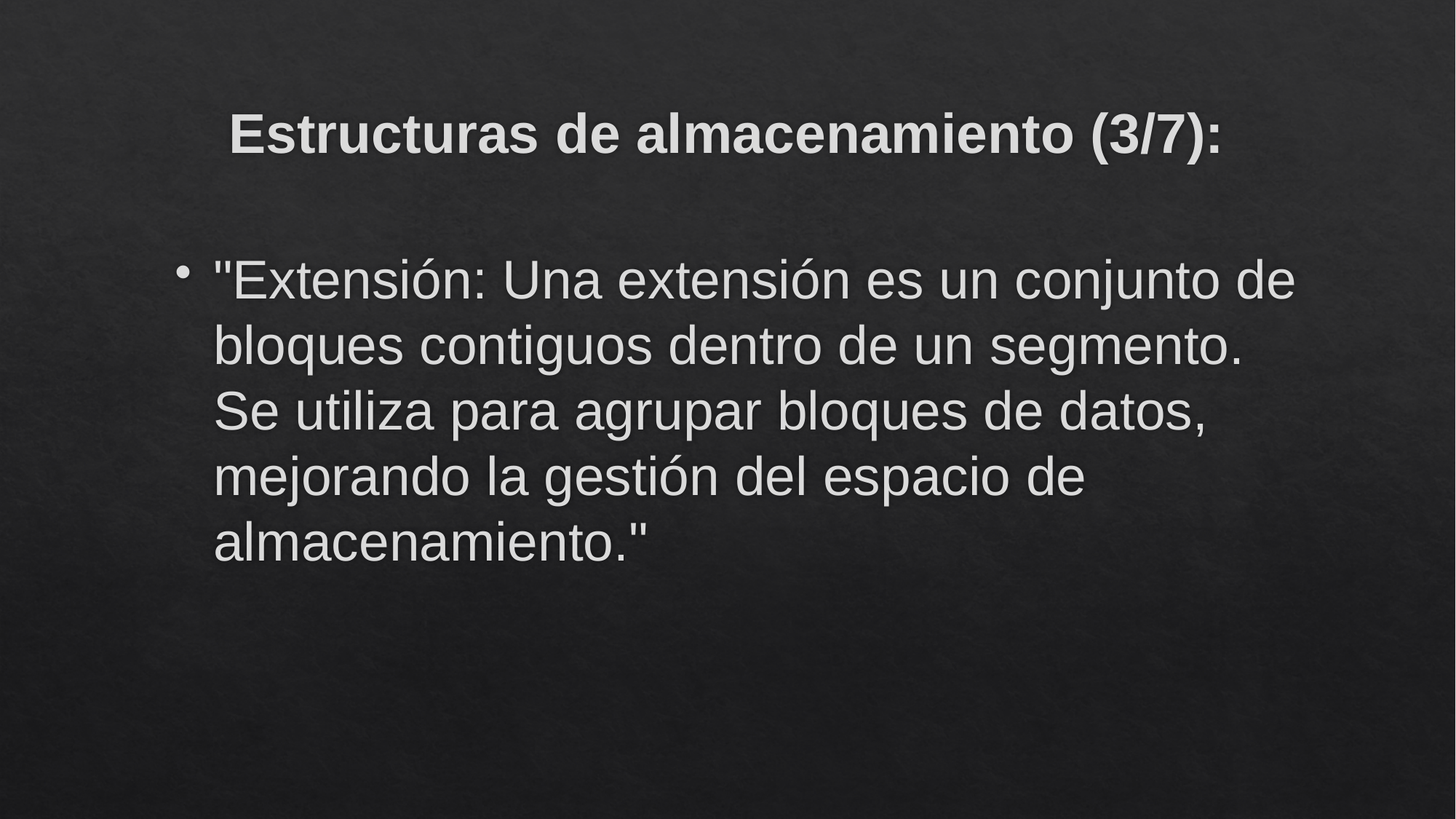

# Estructuras de almacenamiento (3/7):
"Extensión: Una extensión es un conjunto de bloques contiguos dentro de un segmento. Se utiliza para agrupar bloques de datos, mejorando la gestión del espacio de almacenamiento."